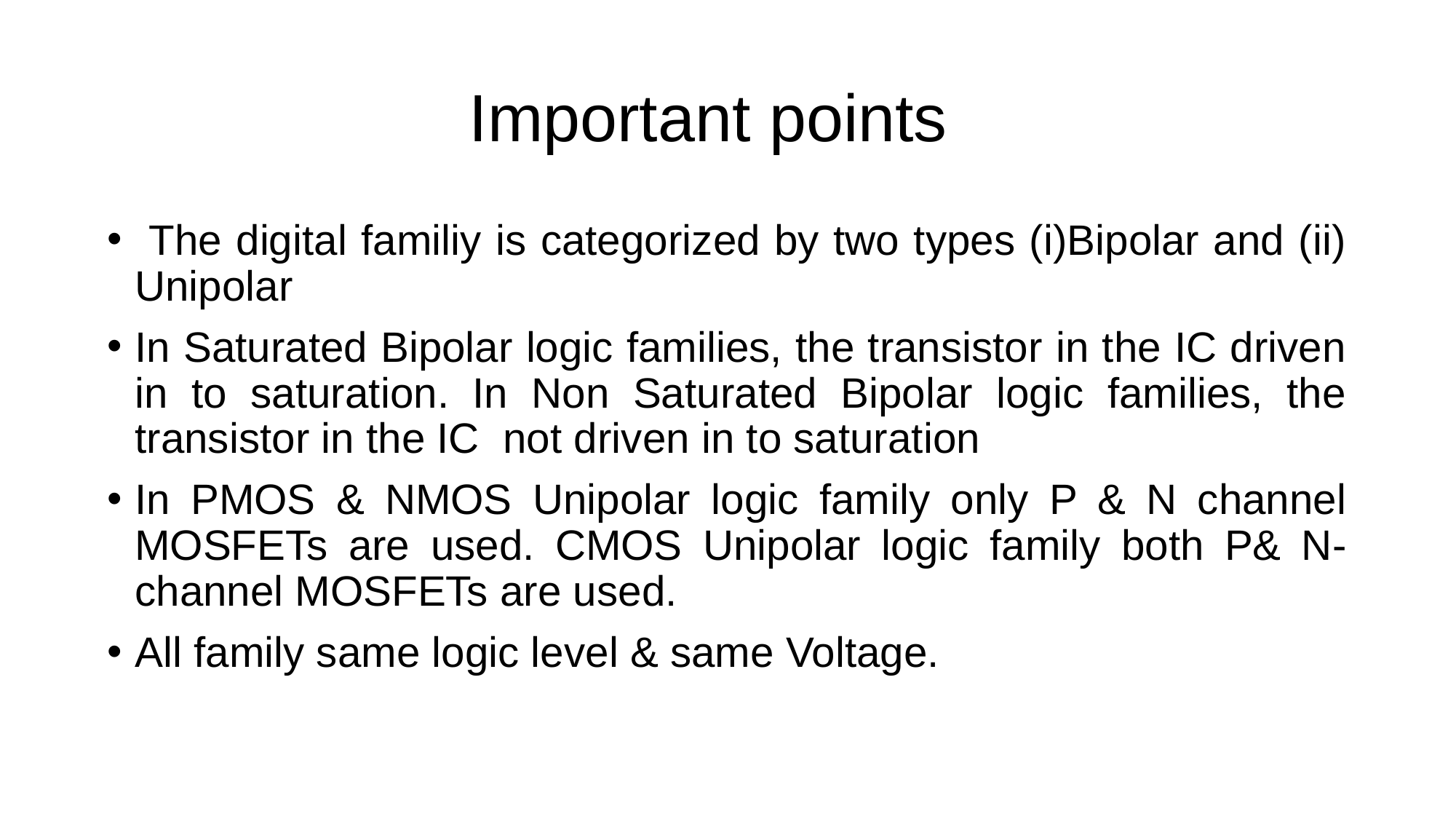

# Important points
 The digital familiy is categorized by two types (i)Bipolar and (ii) Unipolar
In Saturated Bipolar logic families, the transistor in the IC driven in to saturation. In Non Saturated Bipolar logic families, the transistor in the IC  not driven in to saturation
In PMOS & NMOS Unipolar logic family only P & N channel MOSFETs are used. CMOS Unipolar logic family both P& N- channel MOSFETs are used.
All family same logic level & same Voltage.